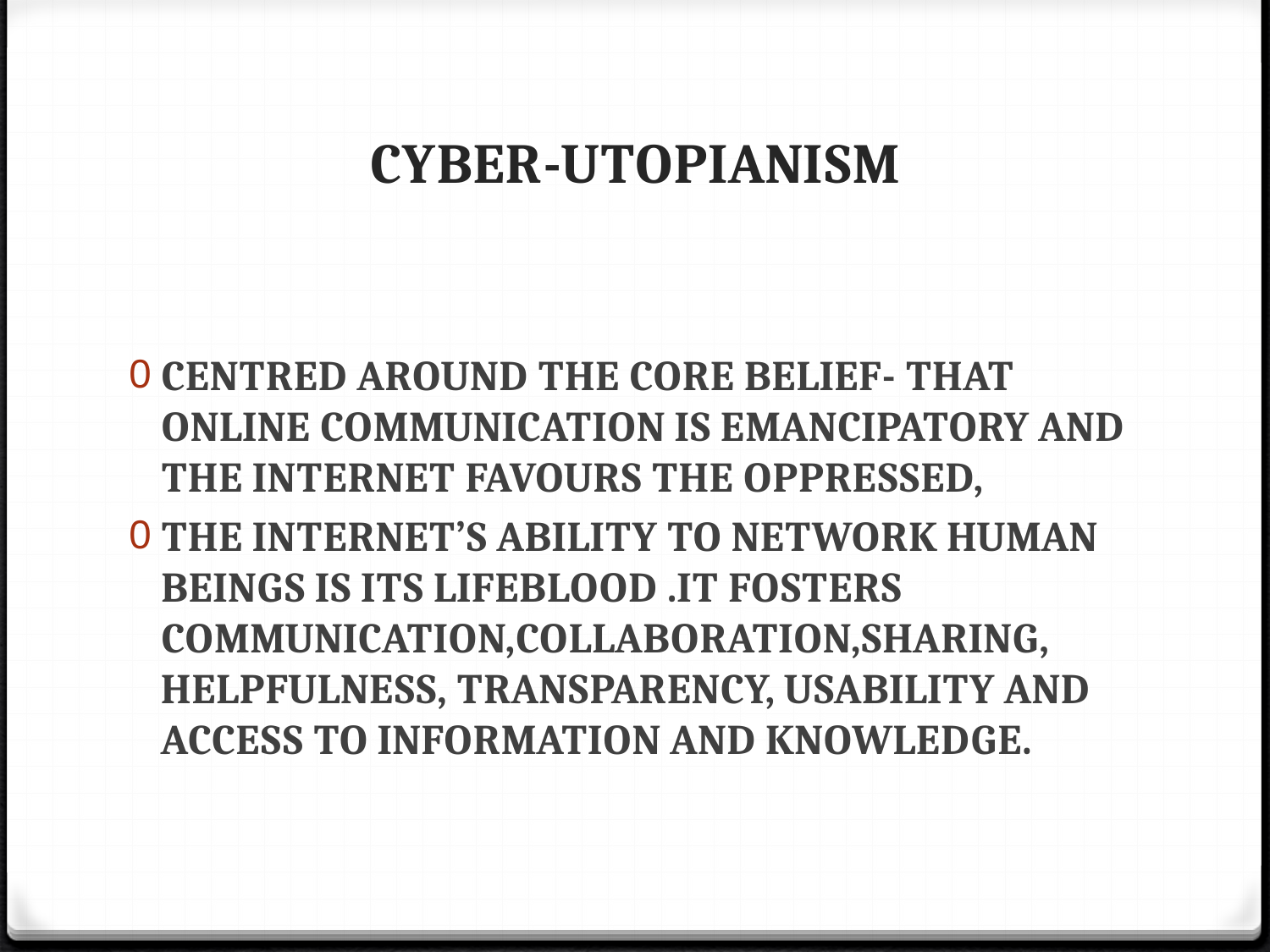

# CYBER-UTOPIANISM

CENTRED AROUND THE CORE BELIEF- THAT ONLINE COMMUNICATION IS EMANCIPATORY AND THE INTERNET FAVOURS THE OPPRESSED,
THE INTERNET’S ABILITY TO NETWORK HUMAN BEINGS IS ITS LIFEBLOOD .IT FOSTERS COMMUNICATION,COLLABORATION,SHARING, HELPFULNESS, TRANSPARENCY, USABILITY AND ACCESS TO INFORMATION AND KNOWLEDGE.